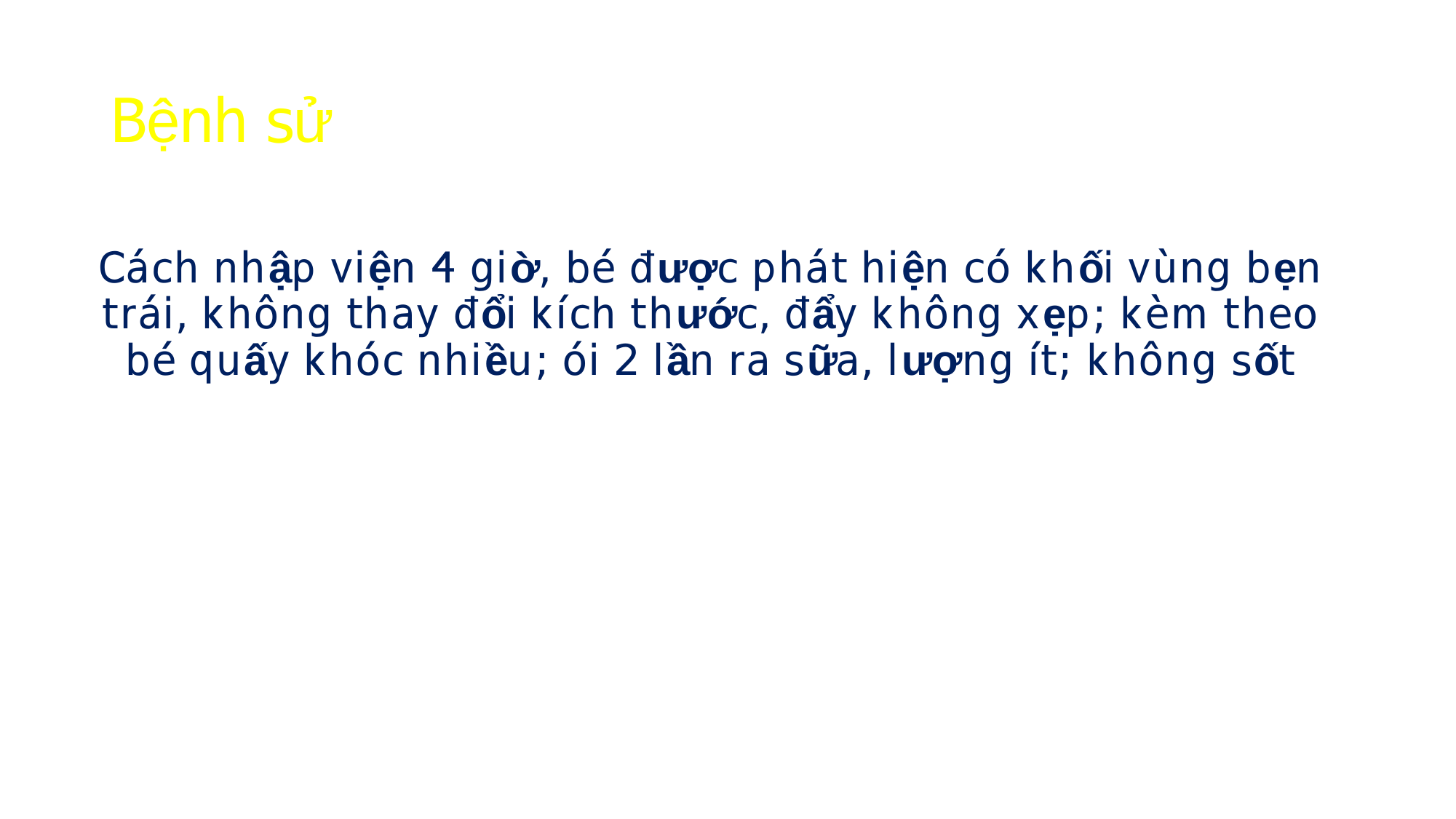

# Bệnh sử
Cách nhập viện 4 giờ, bé được phát hiện có khối vùng bẹn trái, không thay đổi kích thước, đẩy không xẹp; kèm theo bé quấy khóc nhiều; ói 2 lần ra sữa, lượng ít; không sốt